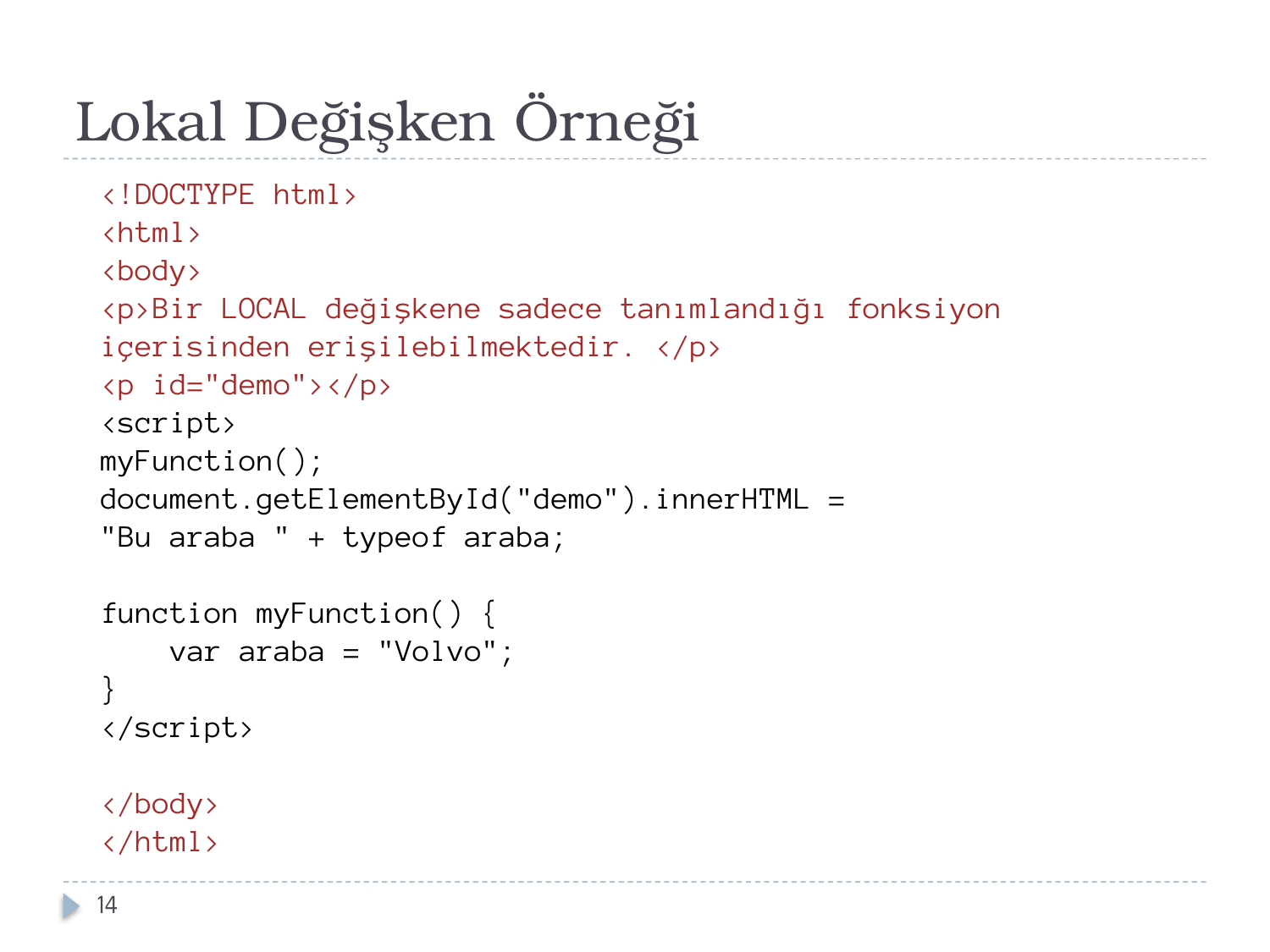

Lokal Değişken Örneği
<!DOCTYPE html>
<html>
<body>
<p>Bir LOCAL değişkene sadece tanımlandığı fonksiyon içerisinden erişilebilmektedir. </p>
<p id="demo"></p>
<script>
myFunction();
document.getElementById("demo").innerHTML =
"Bu araba " + typeof araba;

function myFunction() {
    var araba = "Volvo";
}
</script>

</body>
</html>

14